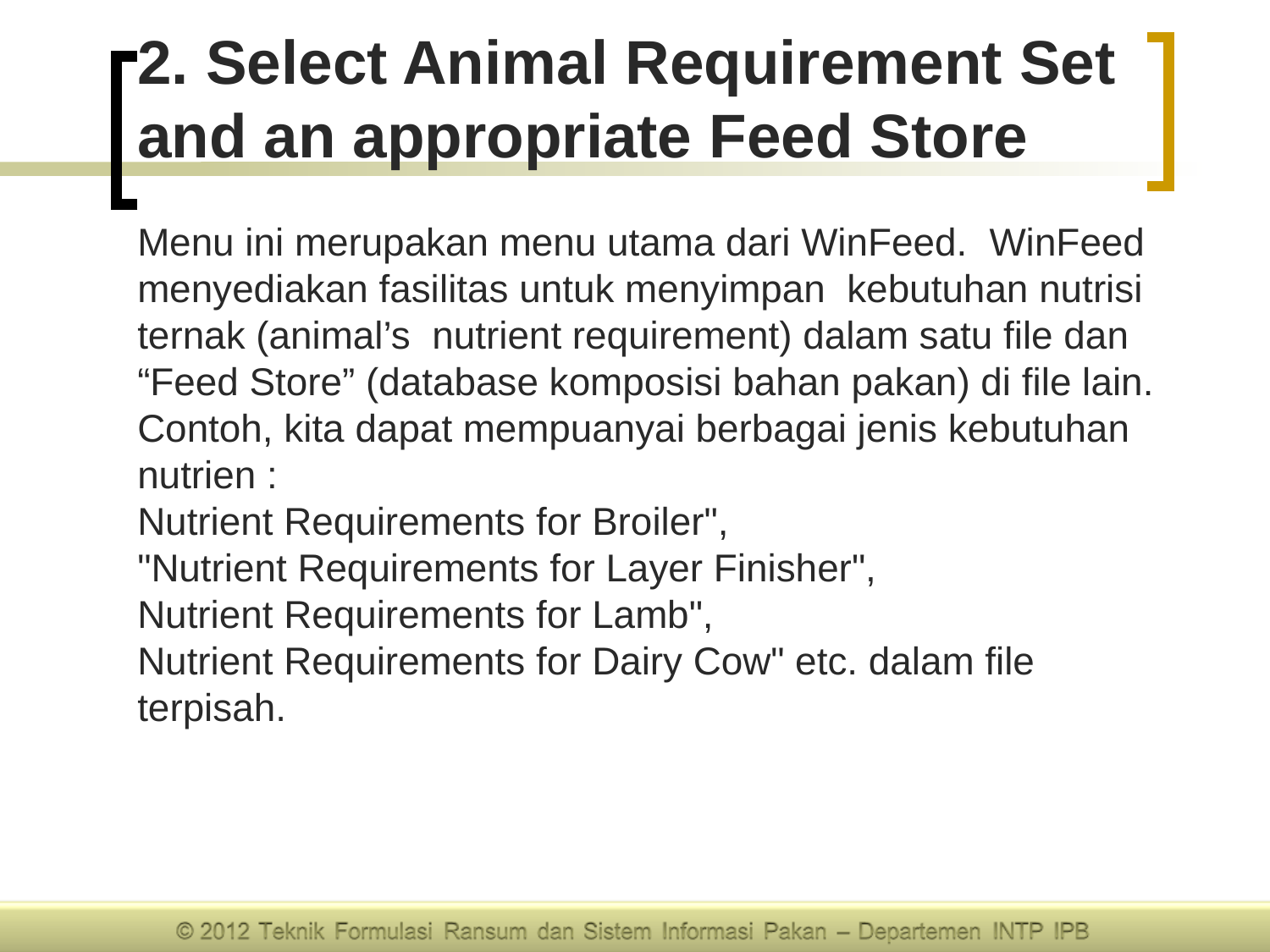

2. Select Animal Requirement Set and an appropriate Feed Store

Menu ini merupakan menu utama dari WinFeed.  WinFeed menyediakan fasilitas untuk menyimpan  kebutuhan nutrisi ternak (animal’s  nutrient requirement) dalam satu file dan “Feed Store” (database komposisi bahan pakan) di file lain.
Contoh, kita dapat mempuanyai berbagai jenis kebutuhan nutrien :
Nutrient Requirements for Broiler",
"Nutrient Requirements for Layer Finisher",
Nutrient Requirements for Lamb",
Nutrient Requirements for Dairy Cow" etc. dalam file terpisah.